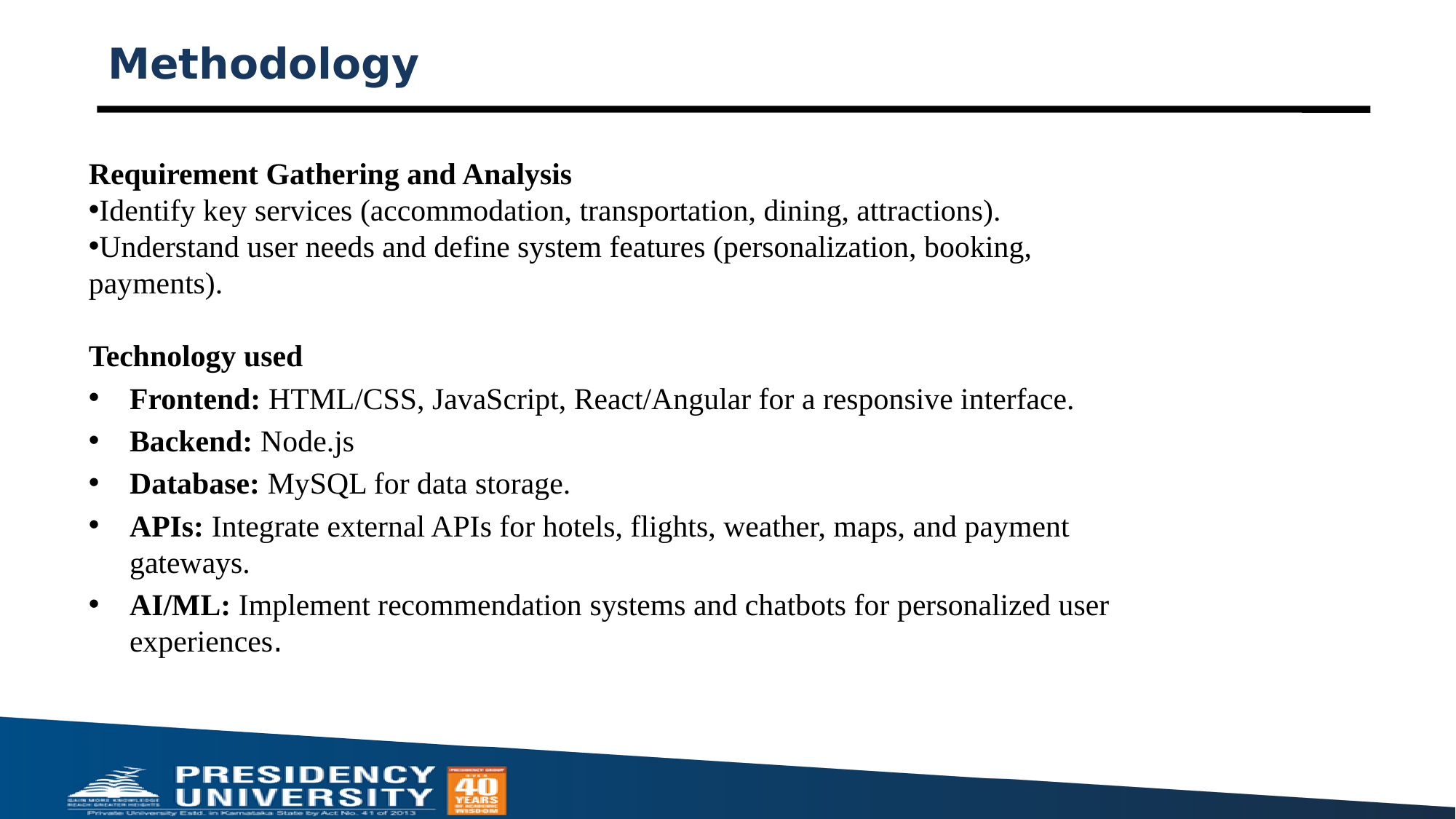

# Methodology
Requirement Gathering and Analysis
Identify key services (accommodation, transportation, dining, attractions).
Understand user needs and define system features (personalization, booking, payments).

Technology used
Frontend: HTML/CSS, JavaScript, React/Angular for a responsive interface.
Backend: Node.js
Database: MySQL for data storage.
APIs: Integrate external APIs for hotels, flights, weather, maps, and payment gateways.
AI/ML: Implement recommendation systems and chatbots for personalized user experiences.